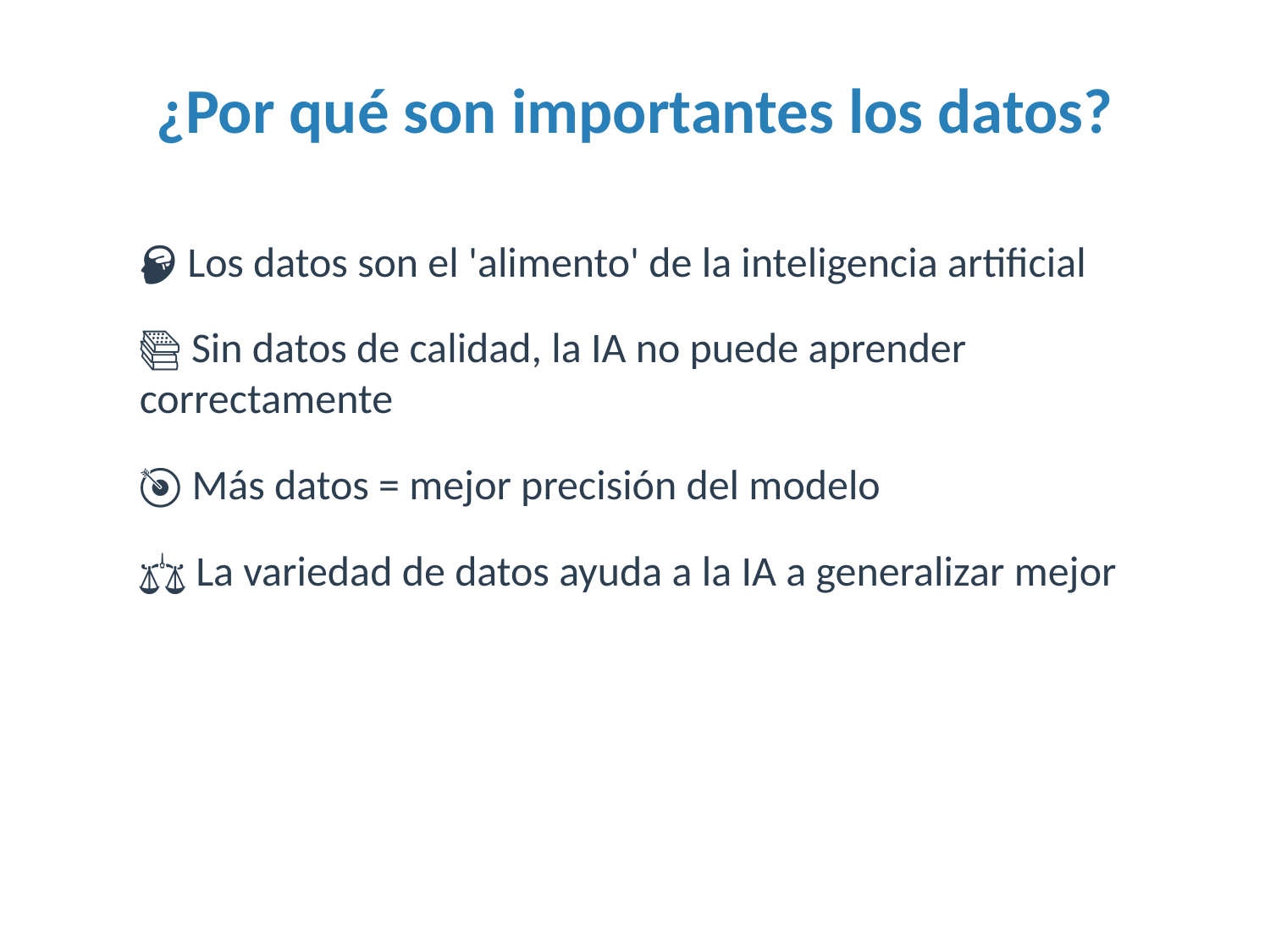

¿Por qué son importantes los datos?
🧠 Los datos son el 'alimento' de la inteligencia artificial
📚 Sin datos de calidad, la IA no puede aprender correctamente
🎯 Más datos = mejor precisión del modelo
⚖️ La variedad de datos ayuda a la IA a generalizar mejor